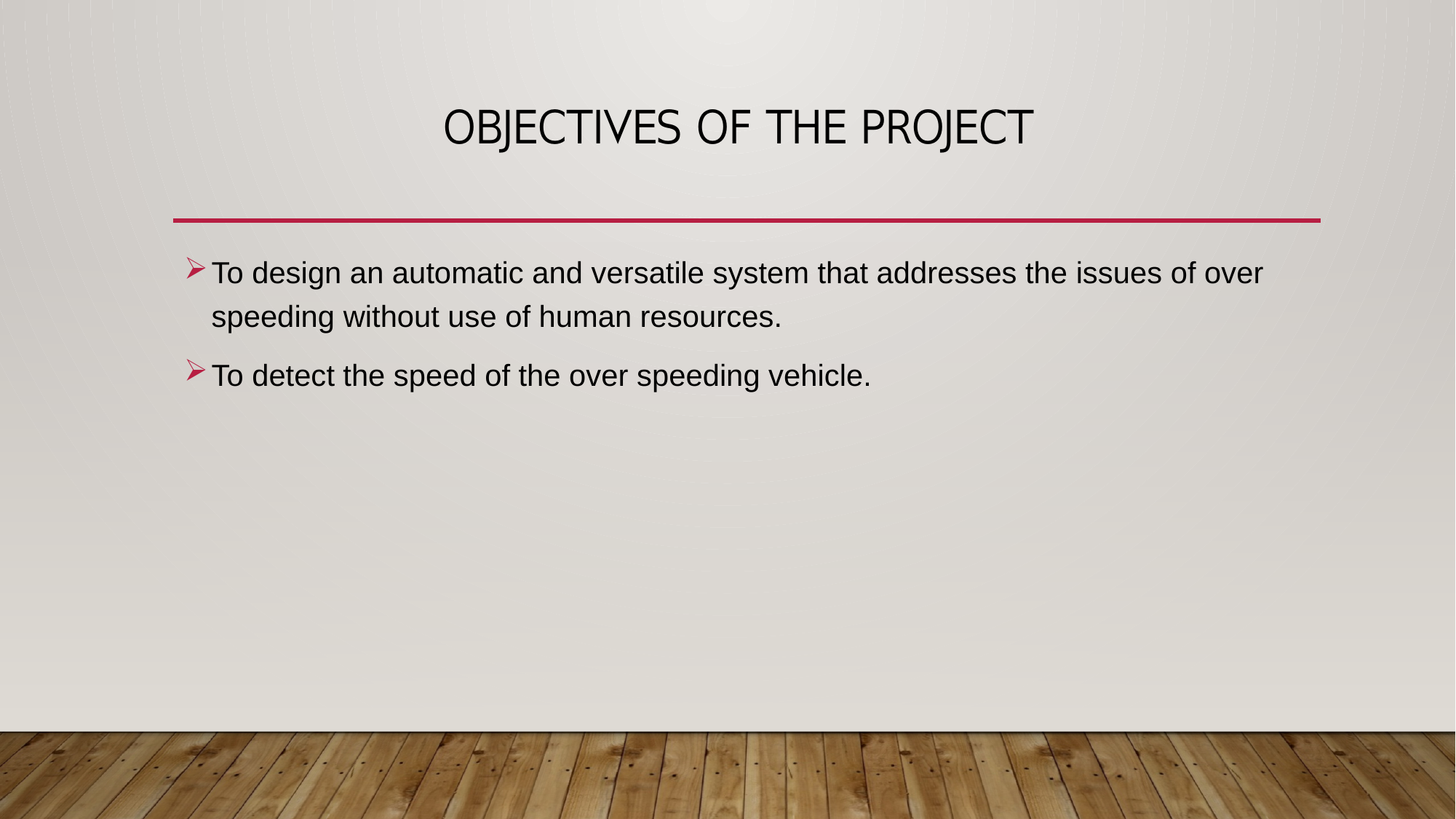

# Objectives of the project
To design an automatic and versatile system that addresses the issues of over speeding without use of human resources.
To detect the speed of the over speeding vehicle.